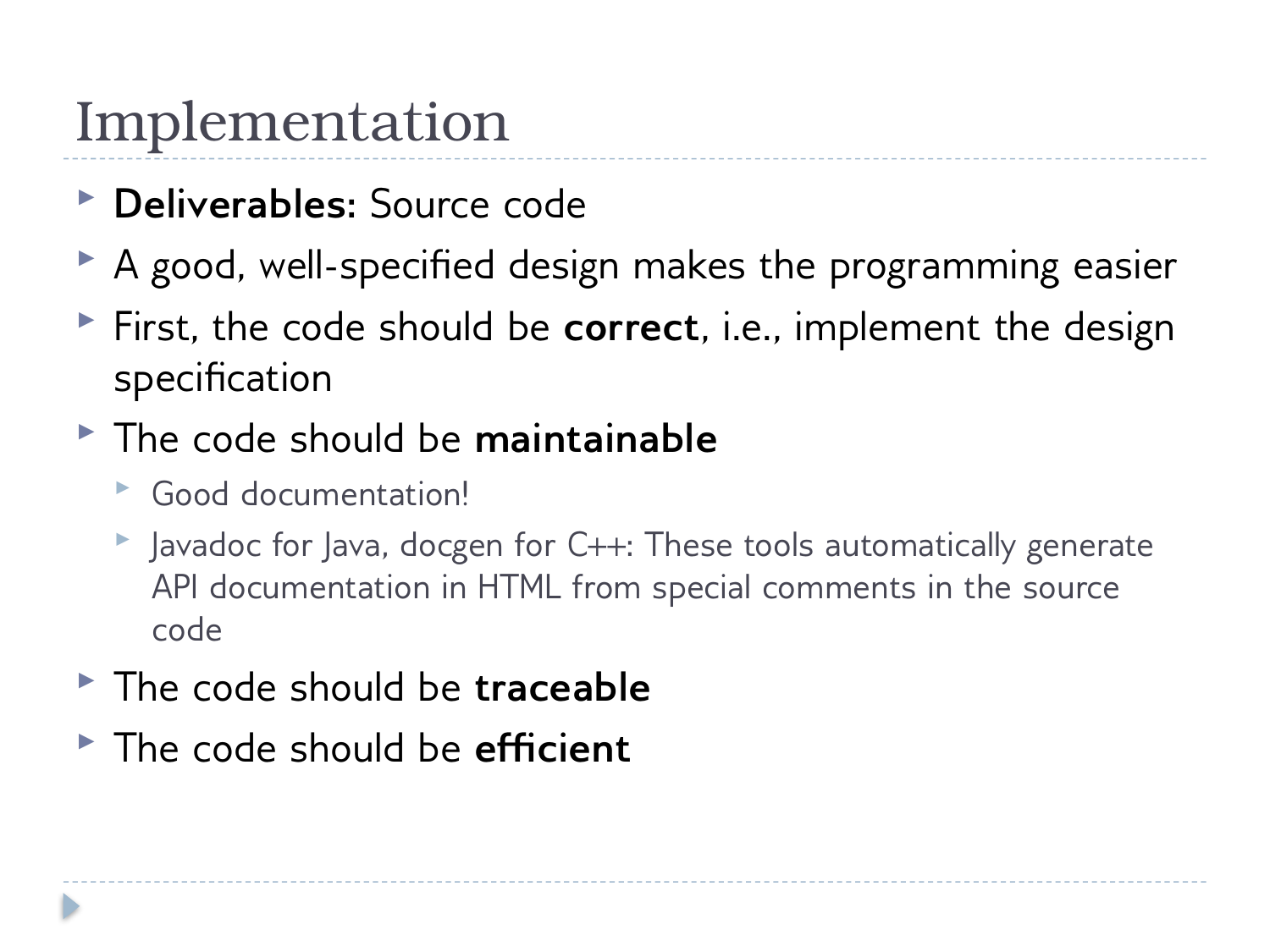

# Implementation
Deliverables: Source code
A good, well-specified design makes the programming easier
First, the code should be correct, i.e., implement the design specification
The code should be maintainable
Good documentation!
Javadoc for Java, docgen for C++: These tools automatically generate API documentation in HTML from special comments in the source code
The code should be traceable
The code should be efficient